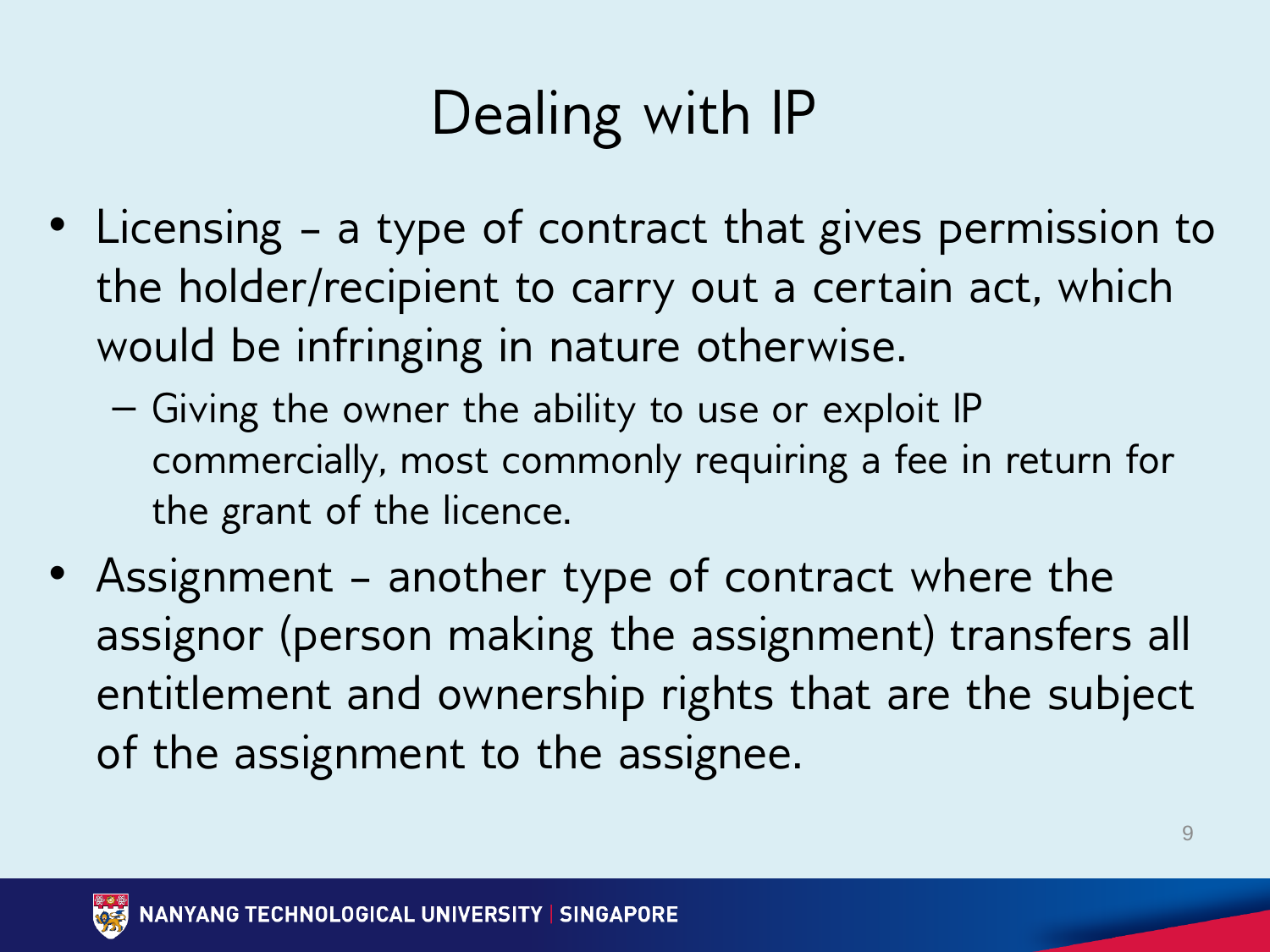

# Dealing with IP
Licensing – a type of contract that gives permission to the holder/recipient to carry out a certain act, which would be infringing in nature otherwise.
Giving the owner the ability to use or exploit IP commercially, most commonly requiring a fee in return for the grant of the licence.
Assignment – another type of contract where the assignor (person making the assignment) transfers all entitlement and ownership rights that are the subject of the assignment to the assignee.

9